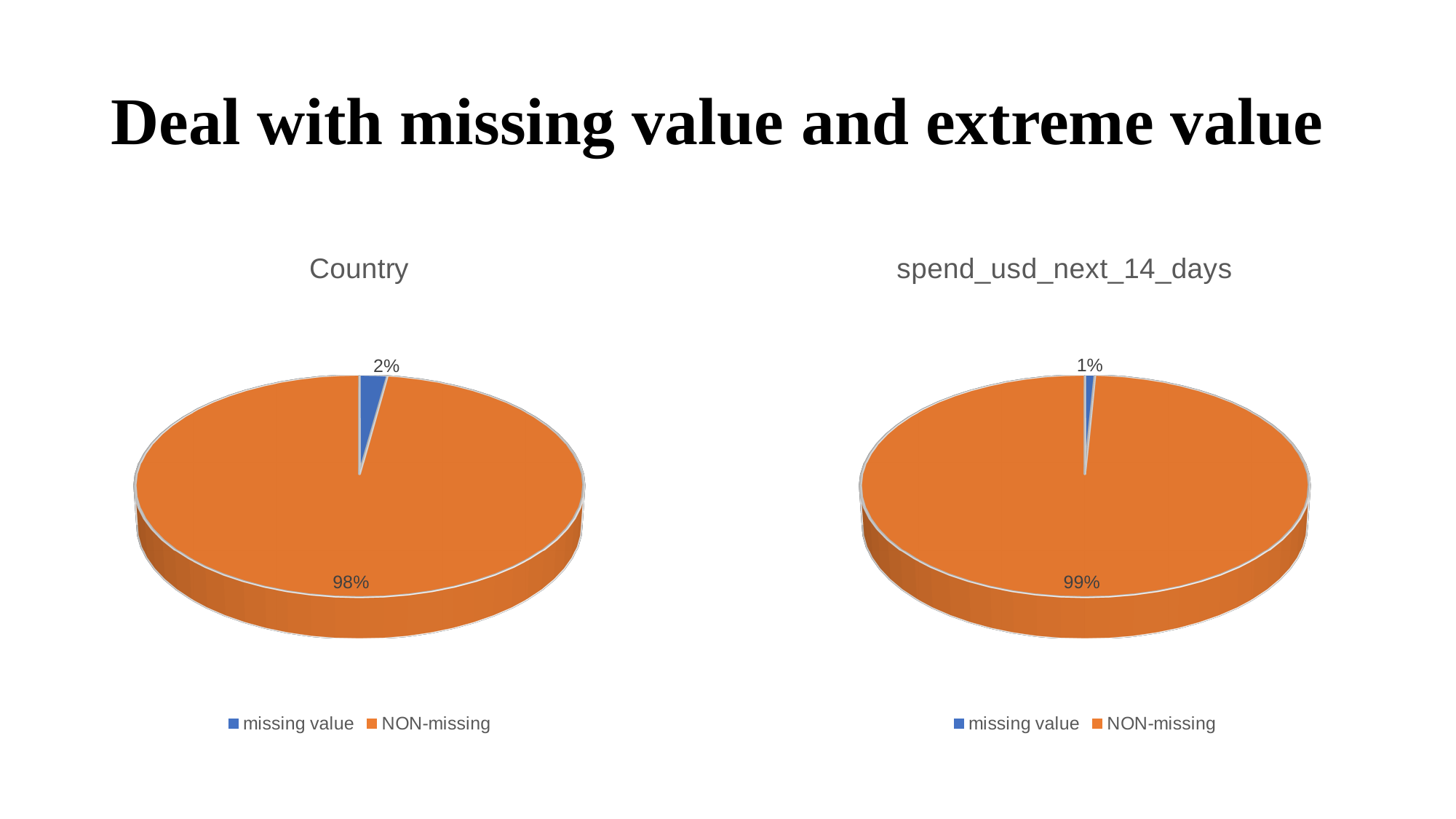

# Deal with missing value and extreme value

[unsupported chart]

[unsupported chart]